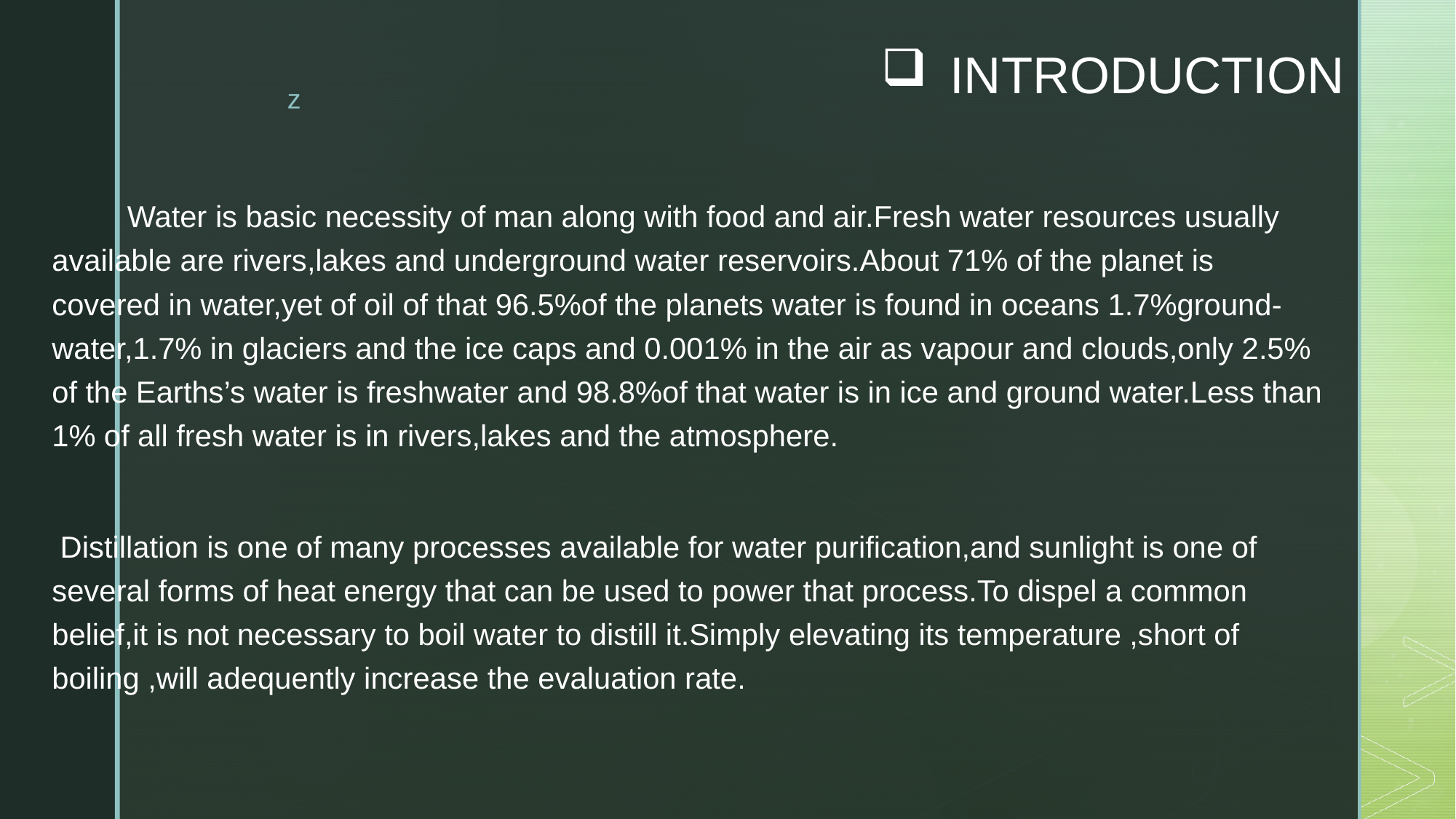

# INTRODUCTION
         Water is basic necessity of man along with food and air.Fresh water resources usually available are rivers,lakes and underground water reservoirs.About 71% of the planet is covered in water,yet of oil of that 96.5%of the planets water is found in oceans 1.7%ground-water,1.7% in glaciers and the ice caps and 0.001% in the air as vapour and clouds,only 2.5% of the Earths’s water is freshwater and 98.8%of that water is in ice and ground water.Less than 1% of all fresh water is in rivers,lakes and the atmosphere.
 Distillation is one of many processes available for water purification,and sunlight is one of several forms of heat energy that can be used to power that process.To dispel a common belief,it is not necessary to boil water to distill it.Simply elevating its temperature ,short of boiling ,will adequently increase the evaluation rate.